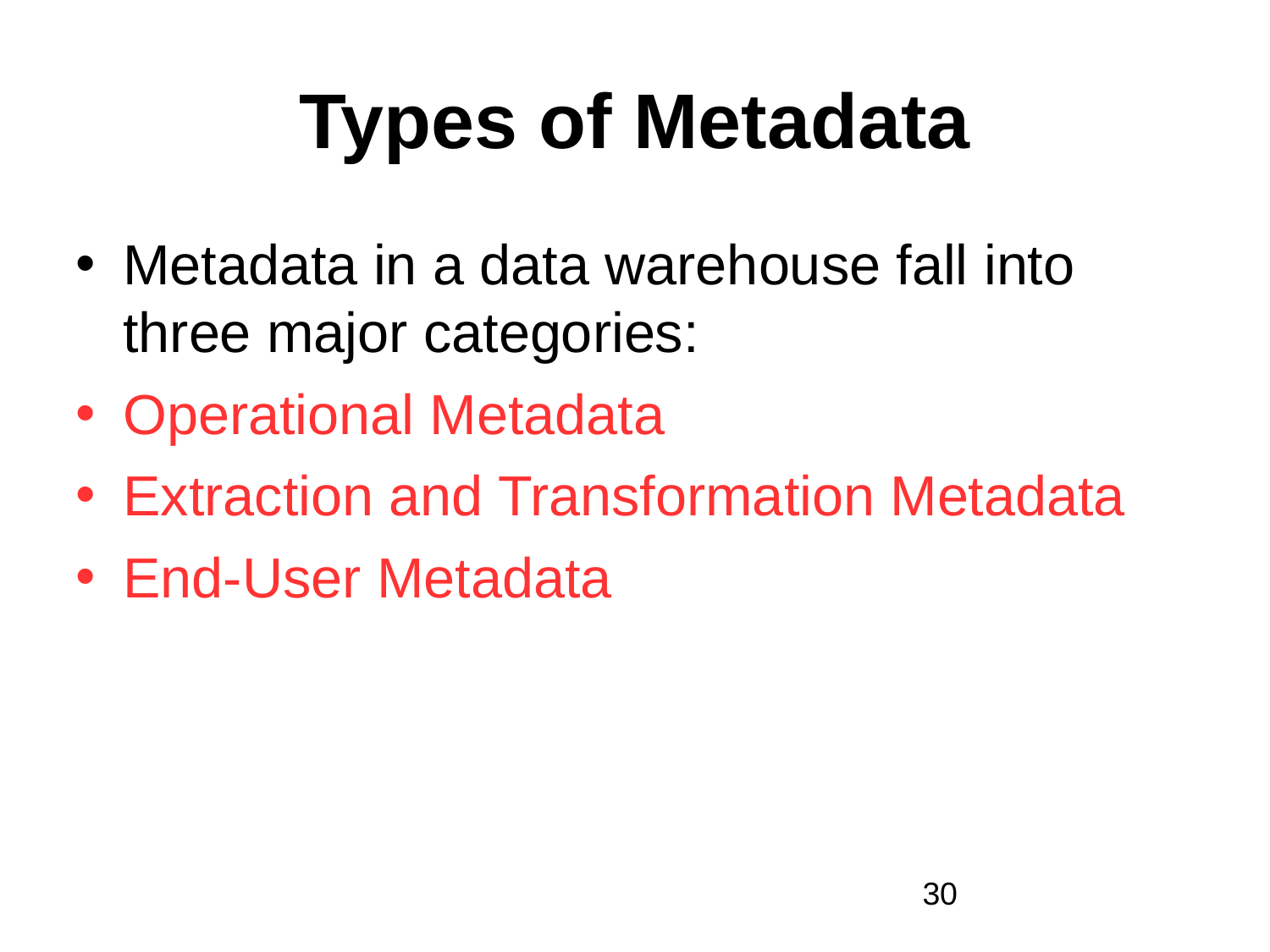

# Types of Metadata
Metadata in a data warehouse fall into three major categories:
Operational Metadata
Extraction and Transformation Metadata
End-User Metadata

30